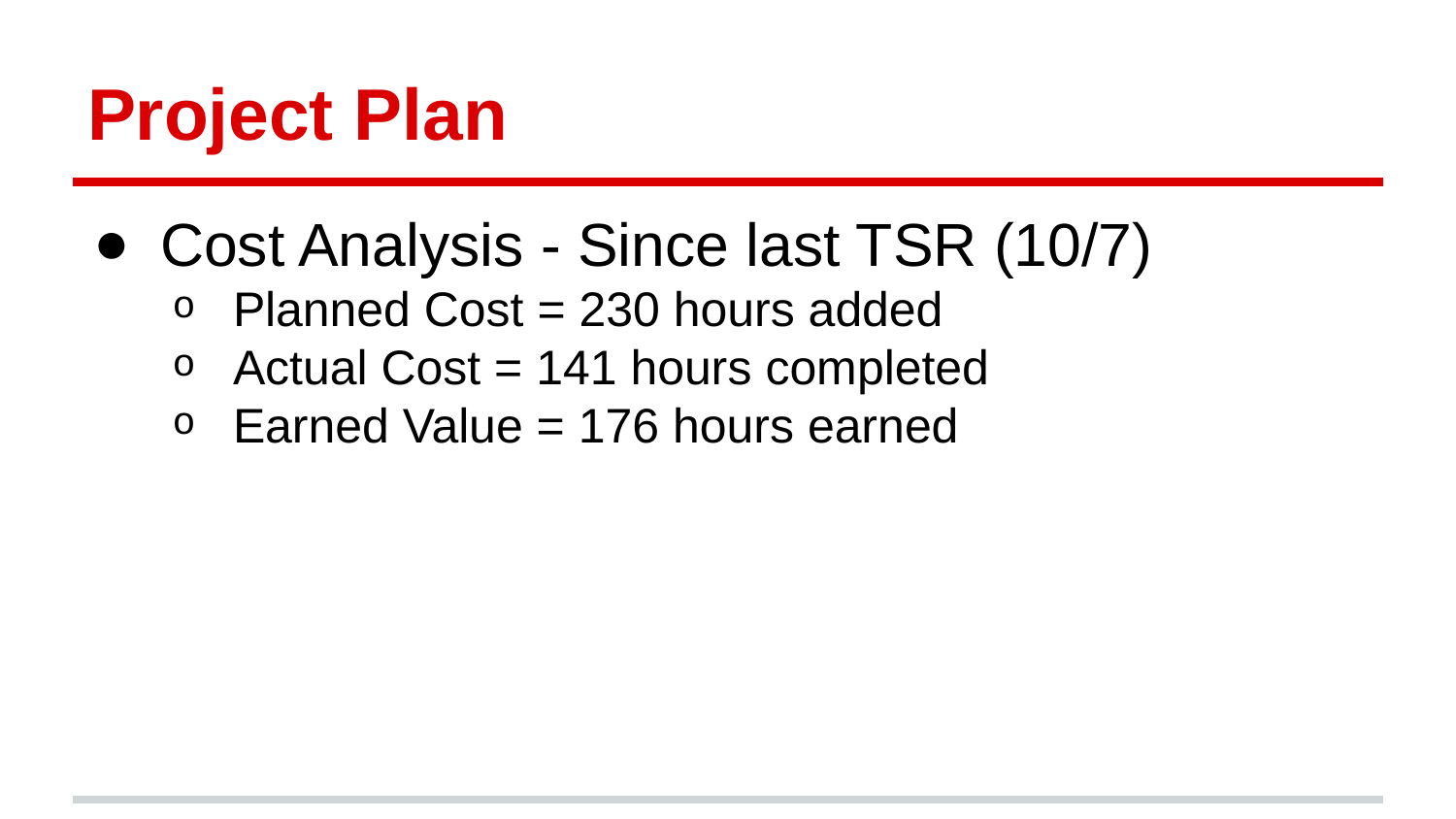

# Project Plan
Cost Analysis - Since last TSR (10/7)
Planned Cost = 230 hours added
Actual Cost = 141 hours completed
Earned Value = 176 hours earned